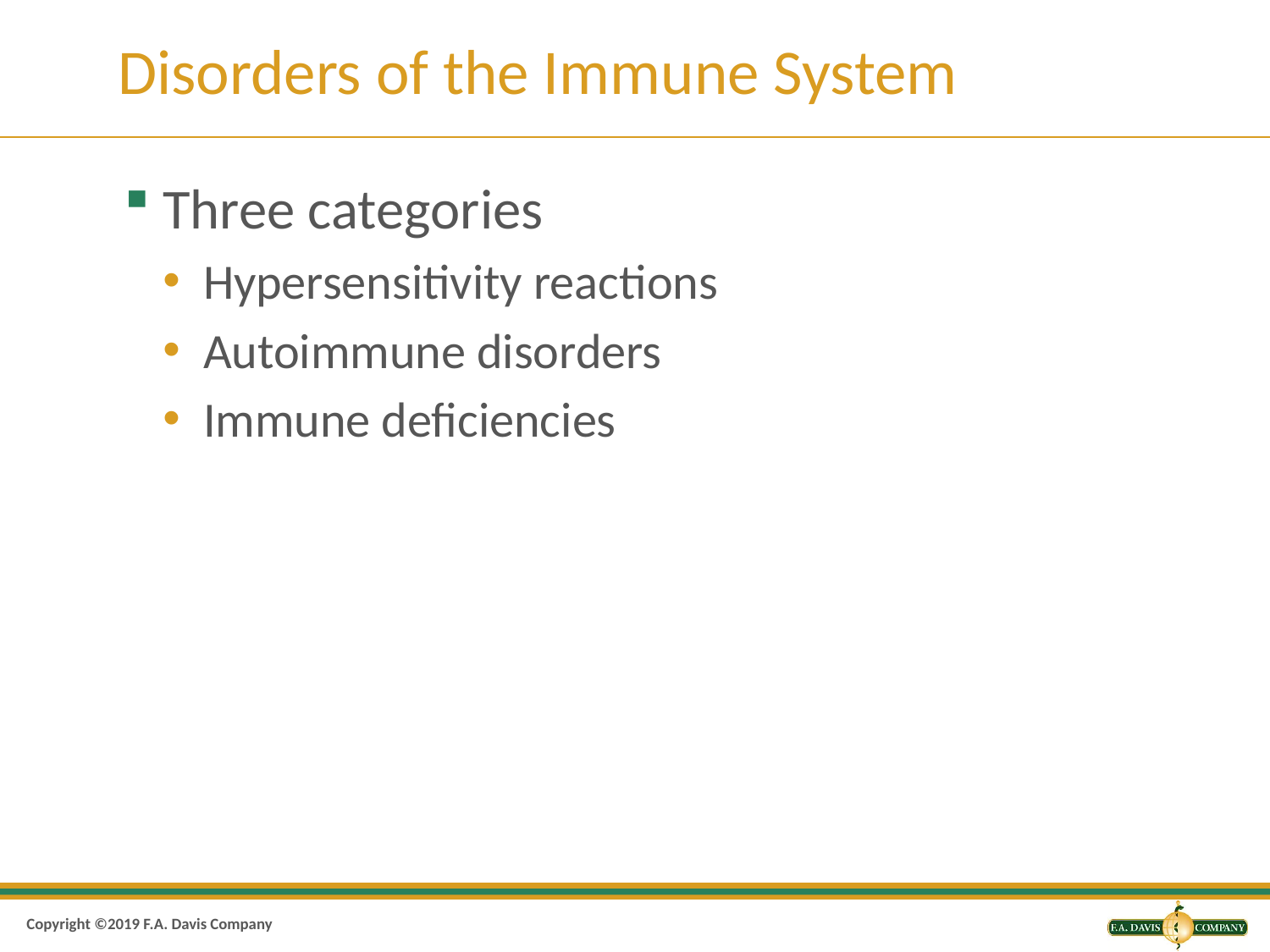

# Disorders of the Immune System
Three categories
Hypersensitivity reactions
Autoimmune disorders
Immune deficiencies